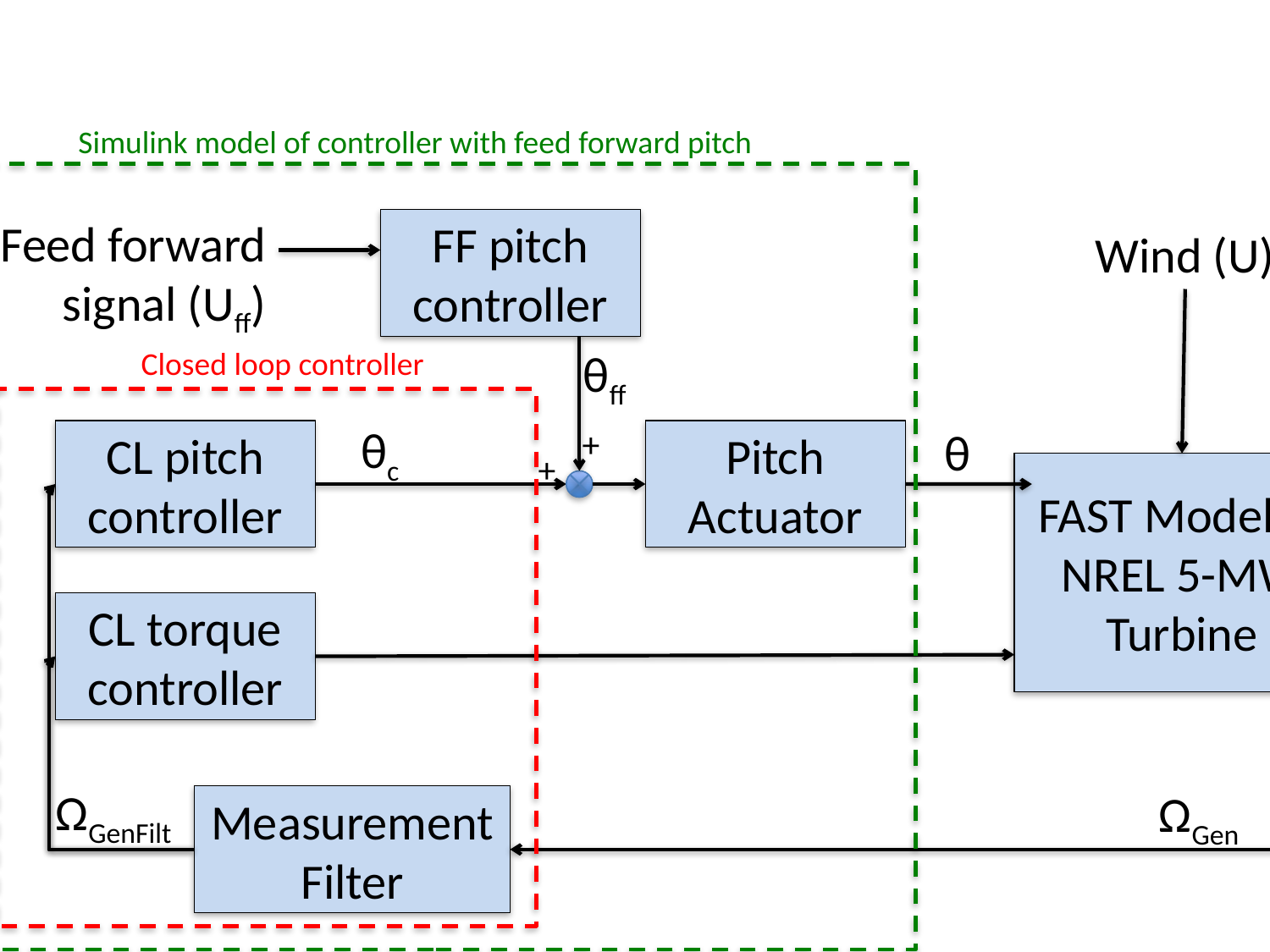

Simulink model of controller with feed forward pitch

Feed forward signal (Uff)
FF pitch controller
Wind (U)
θff
Closed loop controller

θc
θ
+
CL pitch controller
Pitch Actuator
+
FAST Model of NREL 5-MW Turbine

CL torque controller
ΩGenFilt
ΩGen
Measurement Filter